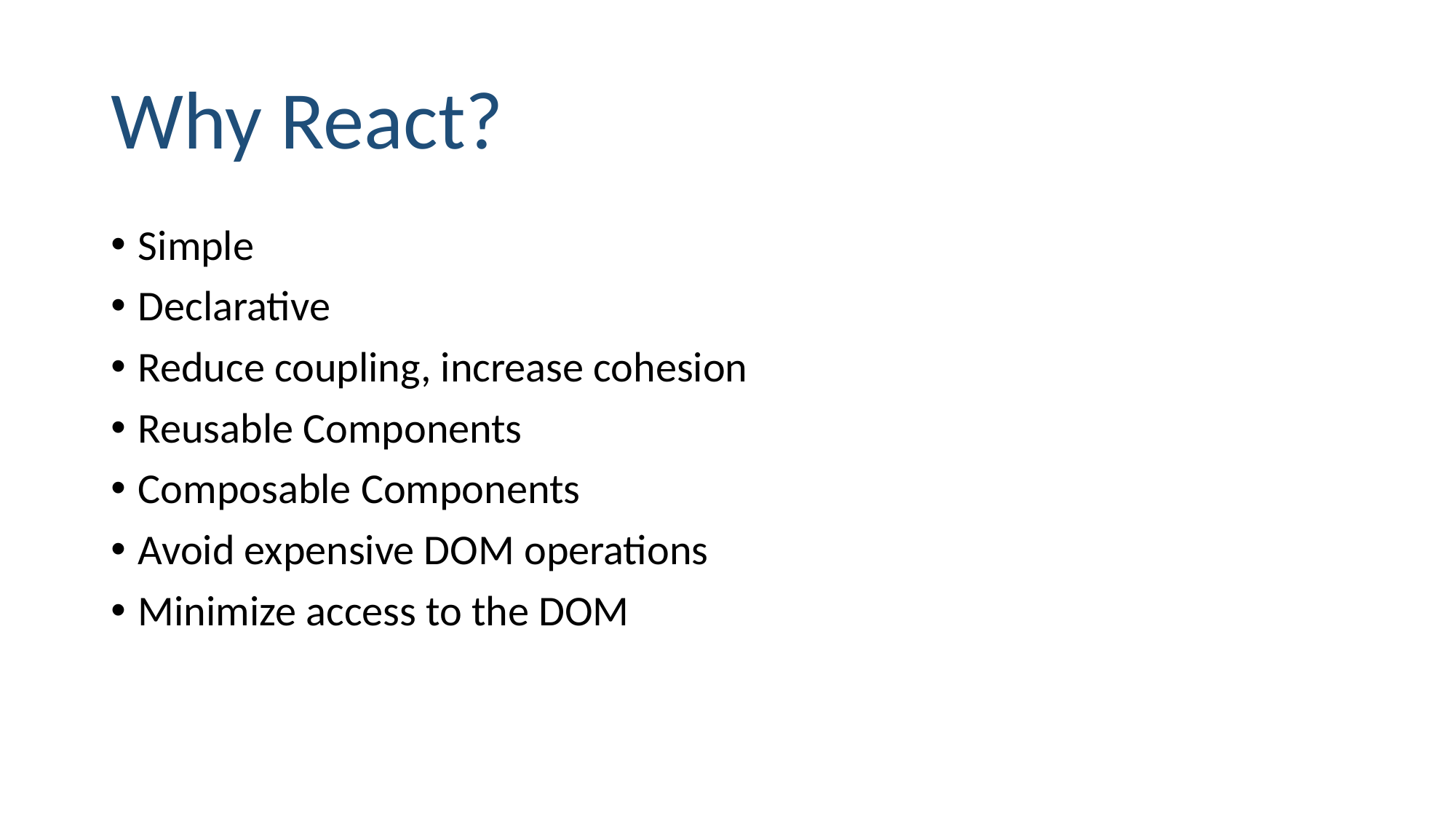

# Why React?
Simple
Declarative
Reduce coupling, increase cohesion
Reusable Components
Composable Components
Avoid expensive DOM operations
Minimize access to the DOM